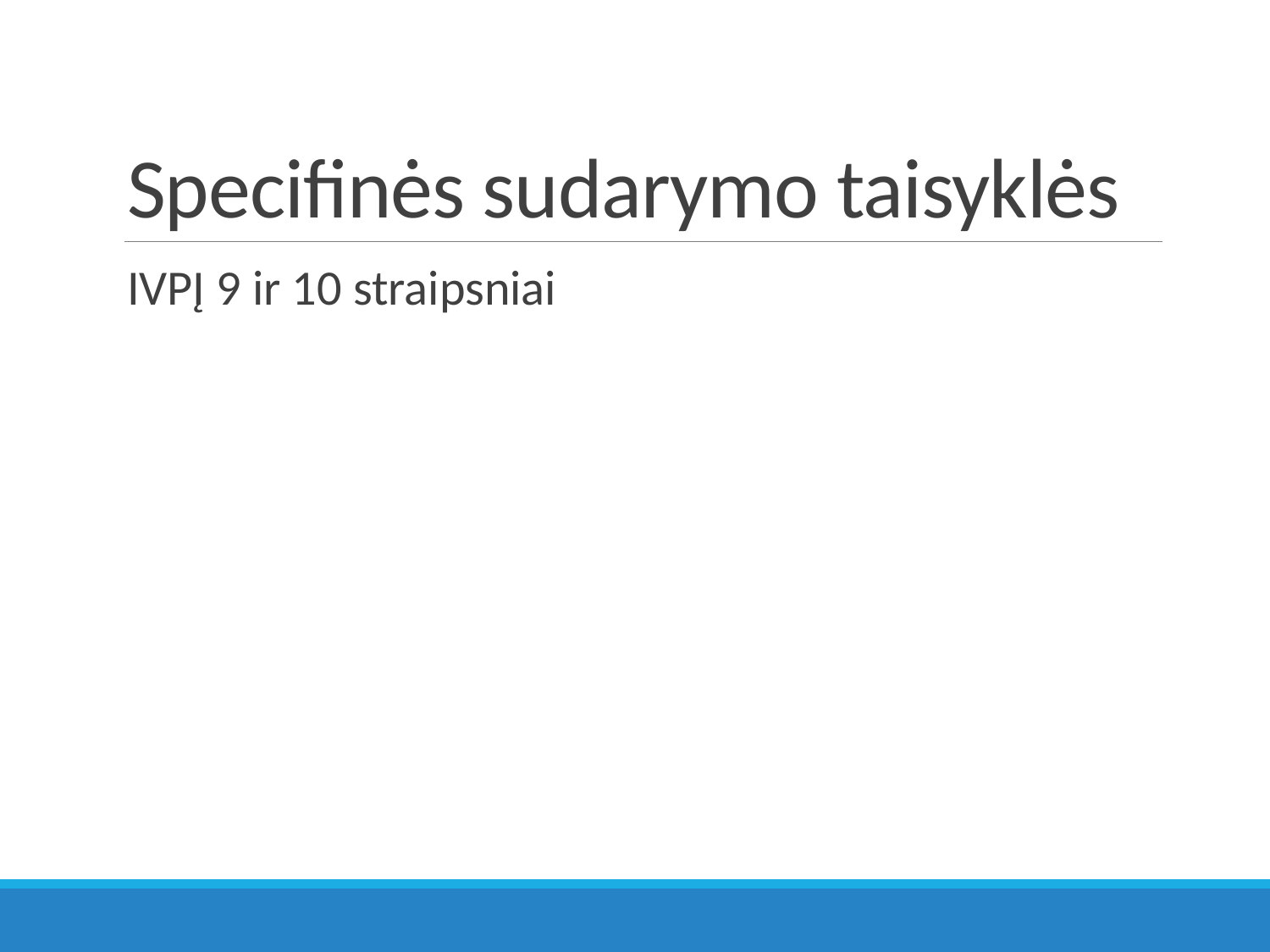

# Specifinės sudarymo taisyklės
IVPĮ 9 ir 10 straipsniai